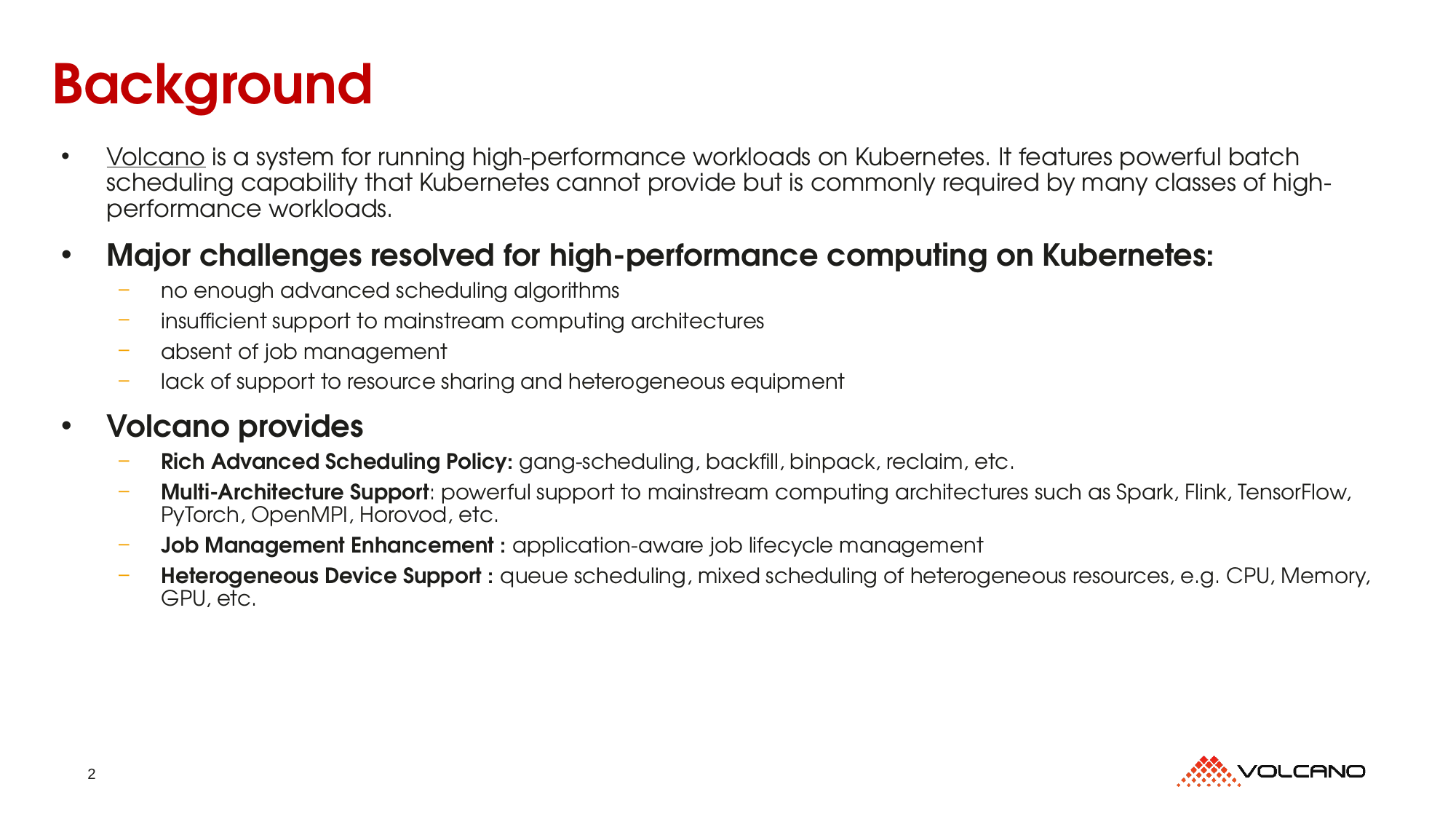

# Background
Volcano is a system for running high-performance workloads on Kubernetes. It features powerful batch scheduling capability that Kubernetes cannot provide but is commonly required by many classes of high-performance workloads.
Major challenges resolved for high-performance computing on Kubernetes:
no enough advanced scheduling algorithms
insufficient support to mainstream computing architectures
absent of job management
lack of support to resource sharing and heterogeneous equipment
Volcano provides
Rich Advanced Scheduling Policy: gang-scheduling, backfill, binpack, reclaim, etc.
Multi-Architecture Support: powerful support to mainstream computing architectures such as Spark, Flink, TensorFlow, PyTorch, OpenMPI, Horovod, etc.
Job Management Enhancement : application-aware job lifecycle management
Heterogeneous Device Support : queue scheduling, mixed scheduling of heterogeneous resources, e.g. CPU, Memory, GPU, etc.